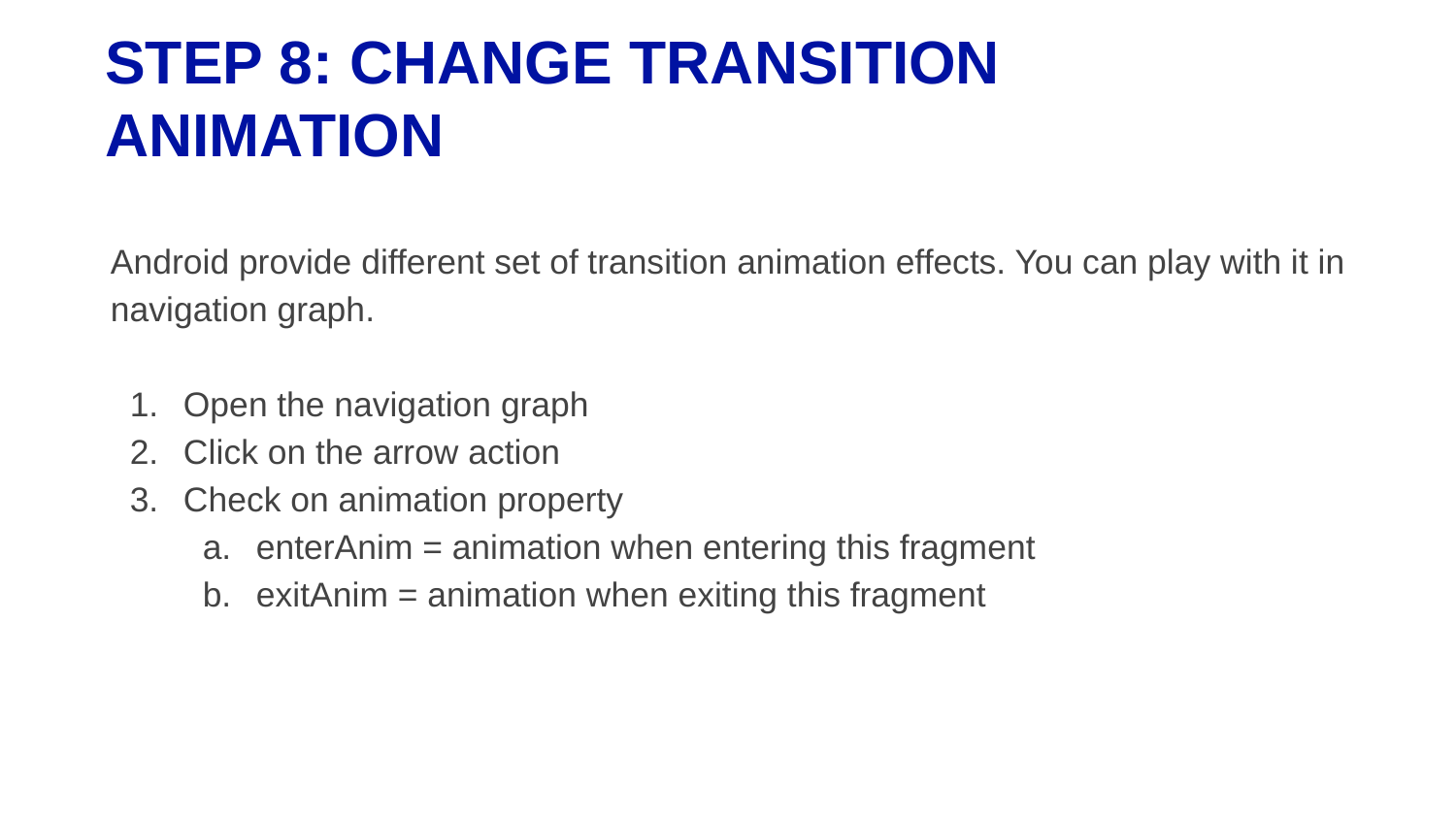

# STEP 8: CHANGE TRANSITION ANIMATION
Android provide different set of transition animation effects. You can play with it in navigation graph.

Open the navigation graph
Click on the arrow action
Check on animation property
enterAnim = animation when entering this fragment
exitAnim = animation when exiting this fragment